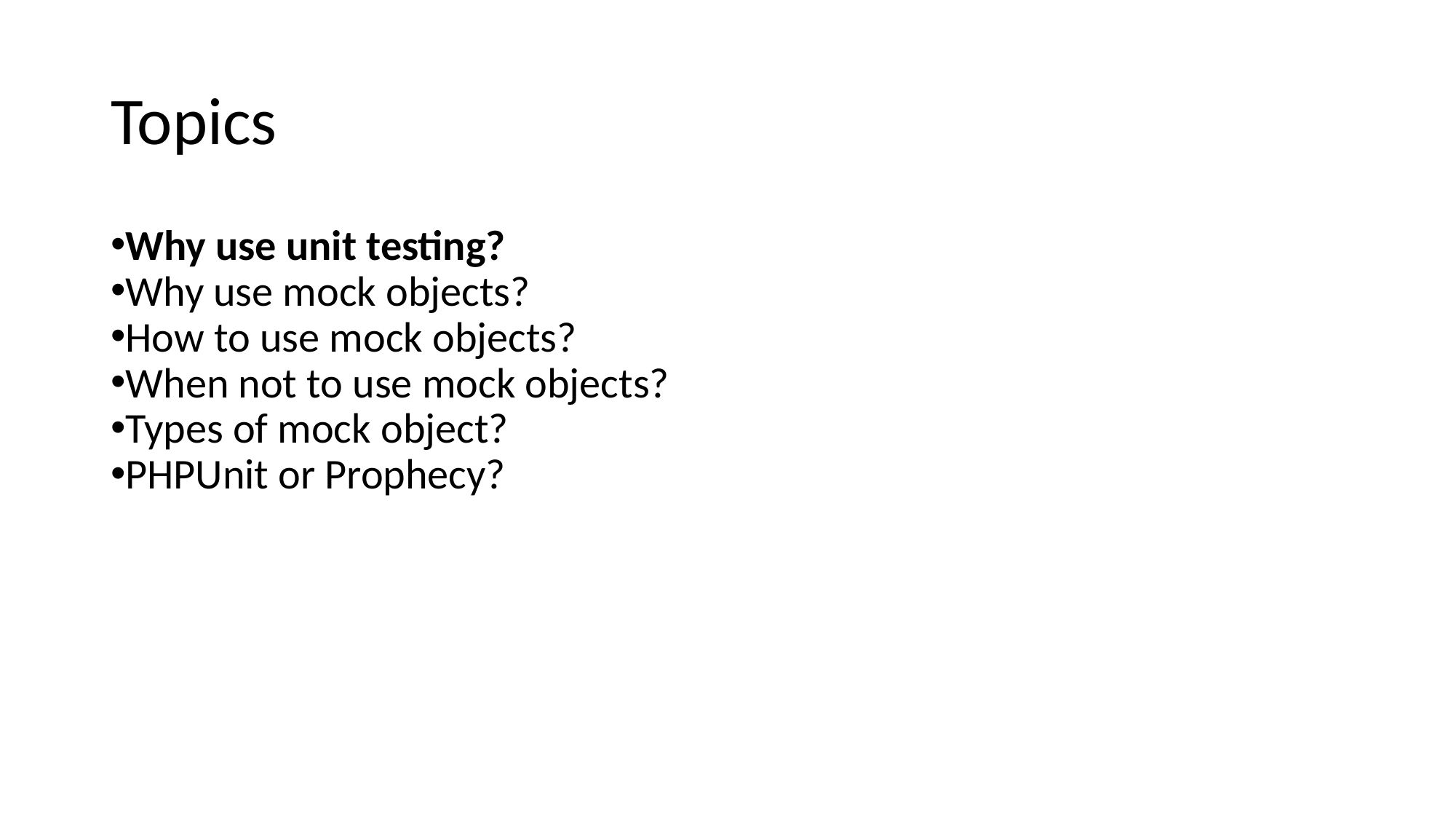

Topics
Why use unit testing?
Why use mock objects?
How to use mock objects?
When not to use mock objects?
Types of mock object?
PHPUnit or Prophecy?